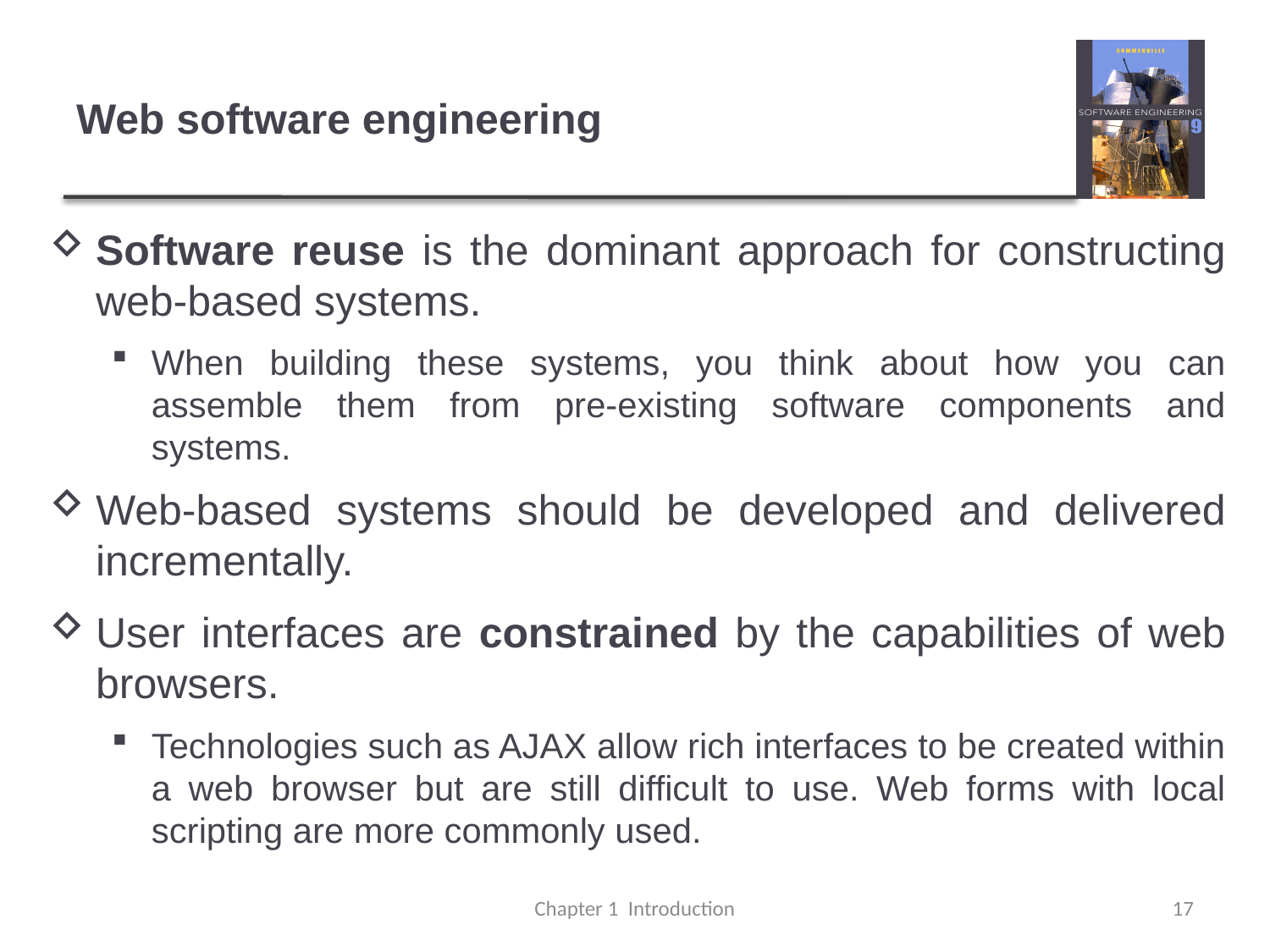

# Web software engineering
Software reuse is the dominant approach for constructing web-based systems.
When building these systems, you think about how you can assemble them from pre-existing software components and systems.
Web-based systems should be developed and delivered incrementally.
User interfaces are constrained by the capabilities of web browsers.
Technologies such as AJAX allow rich interfaces to be created within a web browser but are still difficult to use. Web forms with local scripting are more commonly used.

Chapter 1  Introduction
17